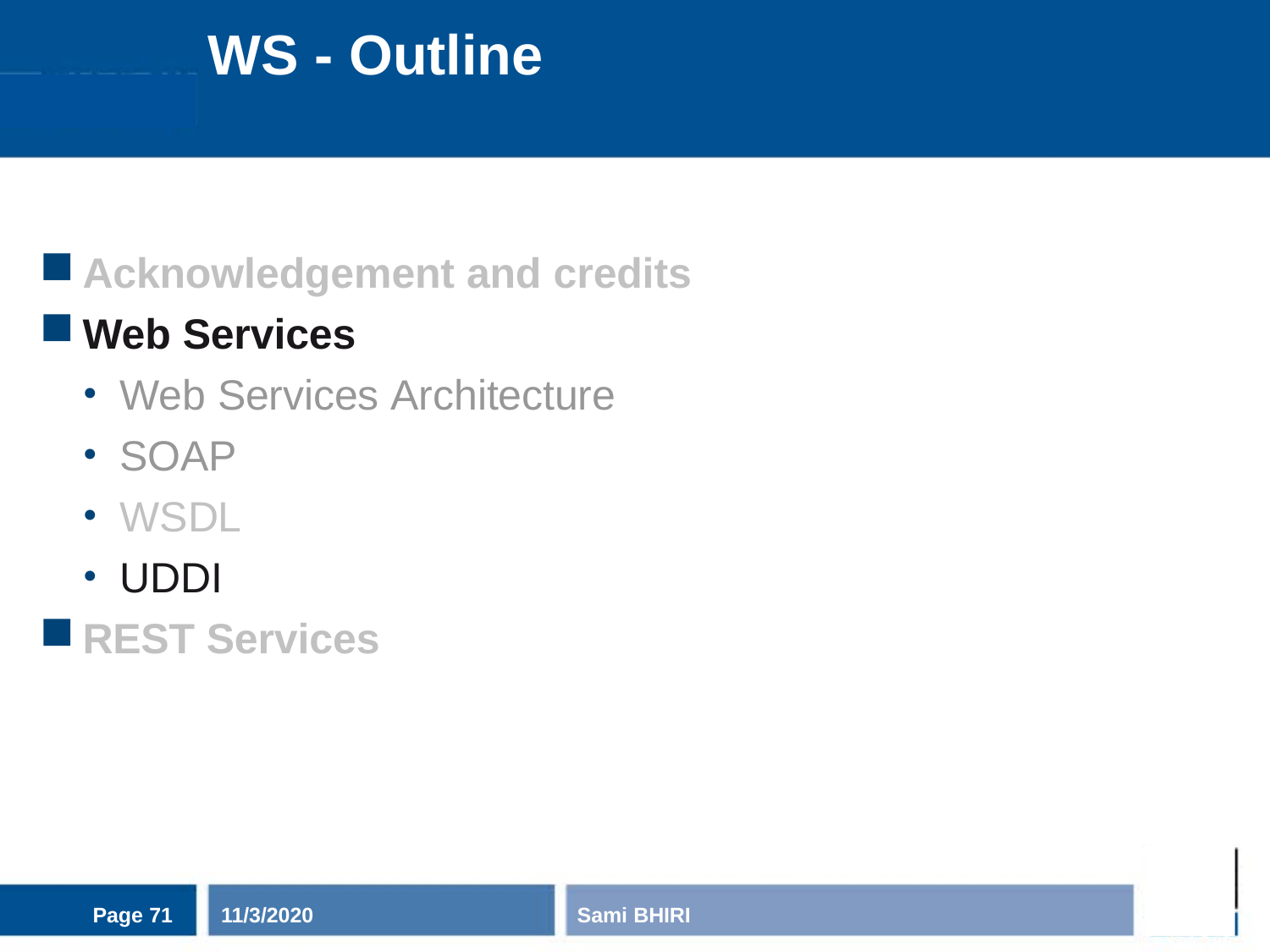

# WS - Outline

Acknowledgement and credits
Web Services
Web Services Architecture
SOAP
WSDL
UDDI
REST Services

Page 71
11/3/2020
Sami BHIRI